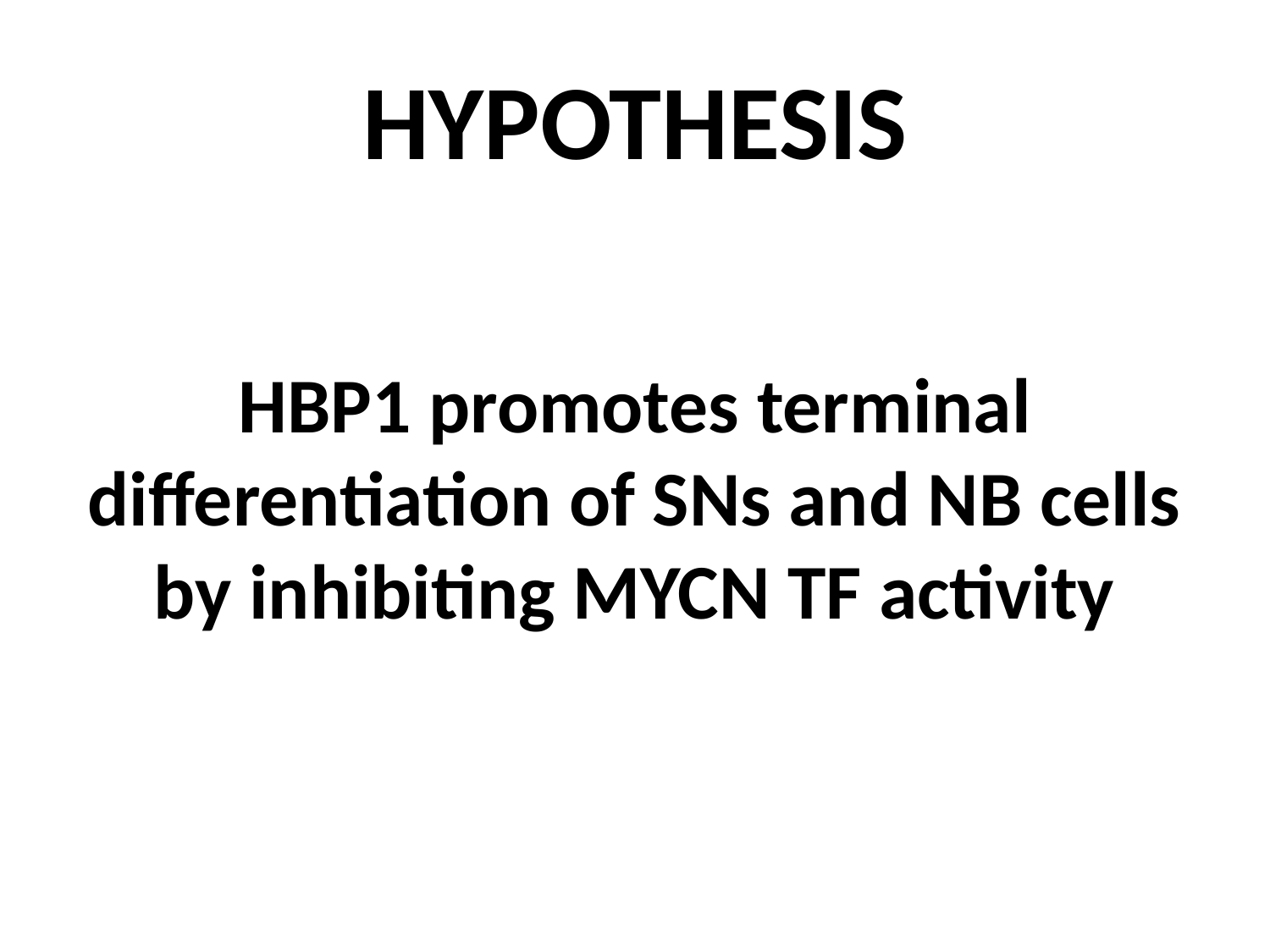

# HYPOTHESIS
HBP1 promotes terminal differentiation of SNs and NB cells by inhibiting MYCN TF activity